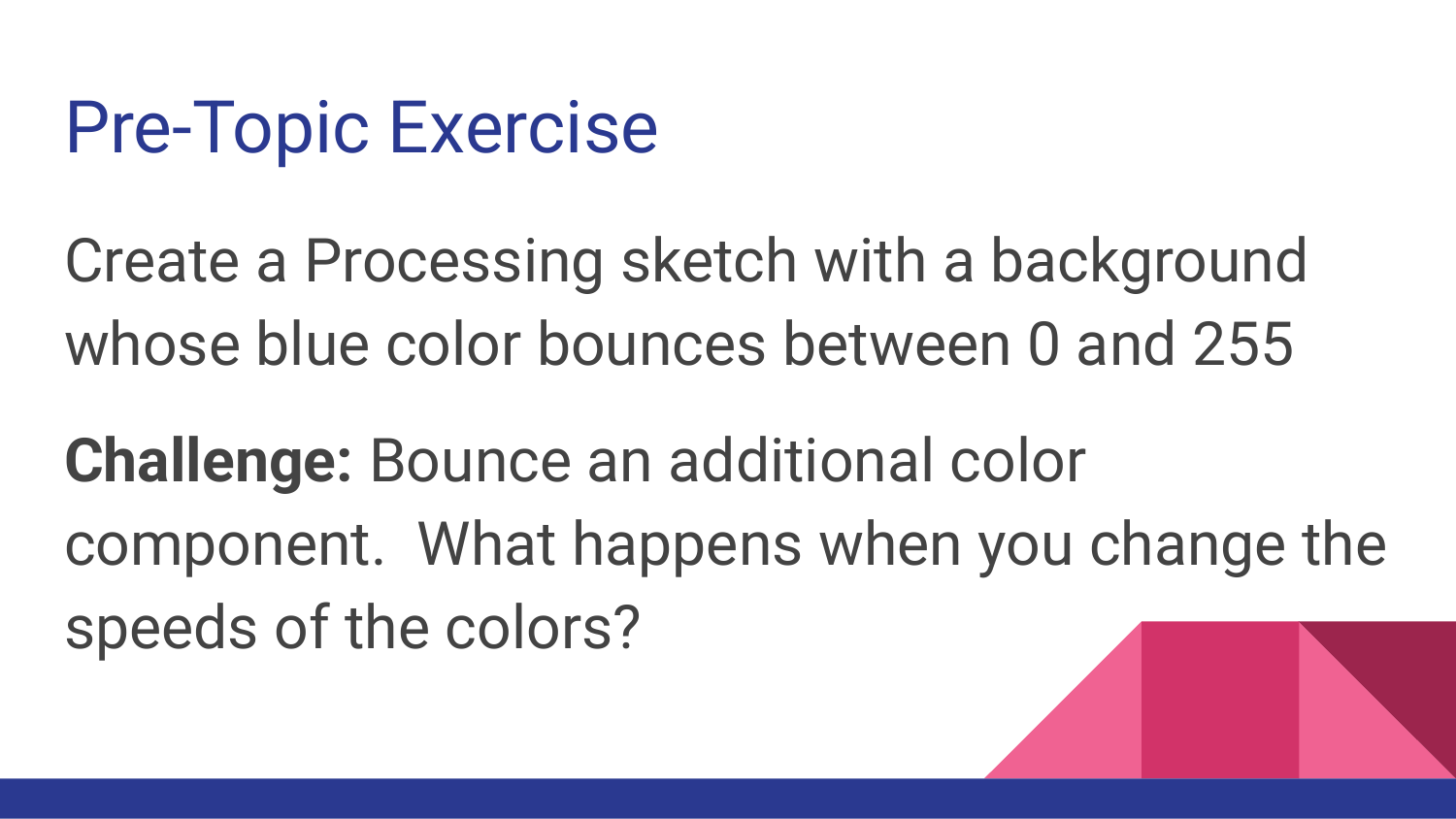

# Pre-Topic Exercise
Create a Processing sketch with a background whose blue color bounces between 0 and 255
Challenge: Bounce an additional color component.  What happens when you change the speeds of the colors?